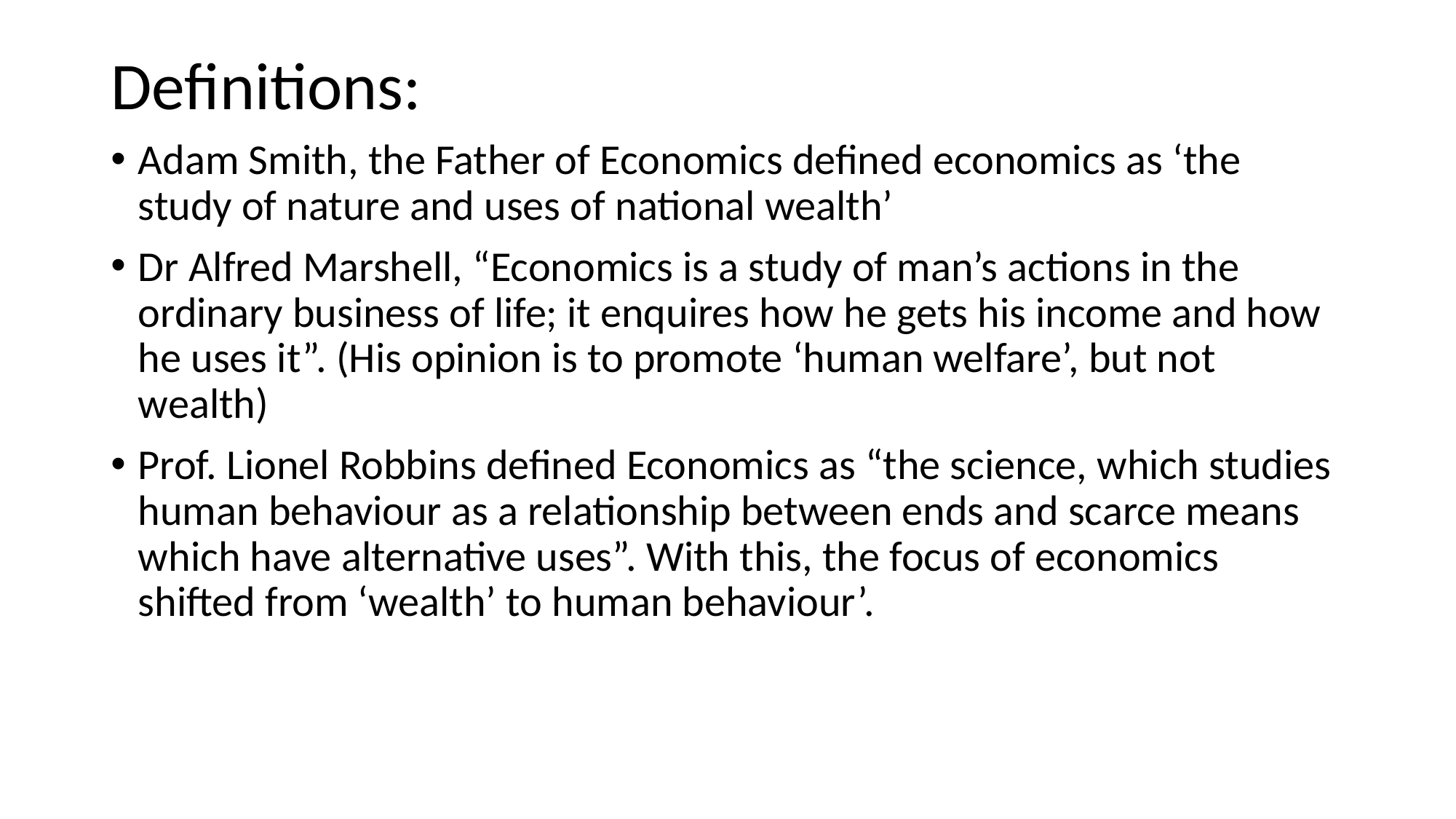

# Definitions:
Adam Smith, the Father of Economics defined economics as ‘the study of nature and uses of national wealth’
Dr Alfred Marshell, “Economics is a study of man’s actions in the ordinary business of life; it enquires how he gets his income and how he uses it”. (His opinion is to promote ‘human welfare’, but not wealth)
Prof. Lionel Robbins defined Economics as “the science, which studies human behaviour as a relationship between ends and scarce means which have alternative uses”. With this, the focus of economics shifted from ‘wealth’ to human behaviour’.